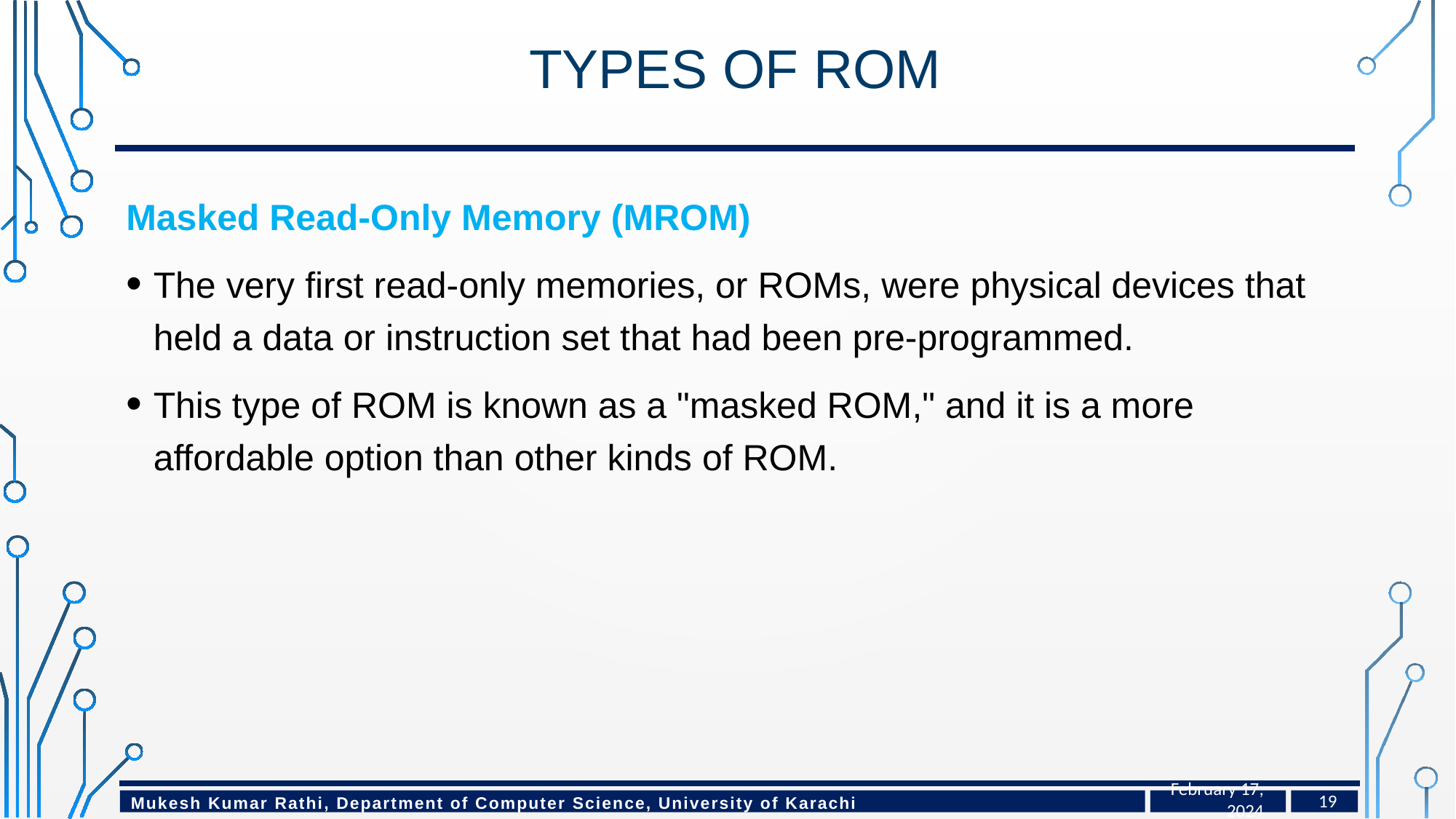

# Types of rom
Masked Read-Only Memory (MROM)
The very first read-only memories, or ROMs, were physical devices that held a data or instruction set that had been pre-programmed.
This type of ROM is known as a "masked ROM," and it is a more affordable option than other kinds of ROM.

February 17, 2024
19